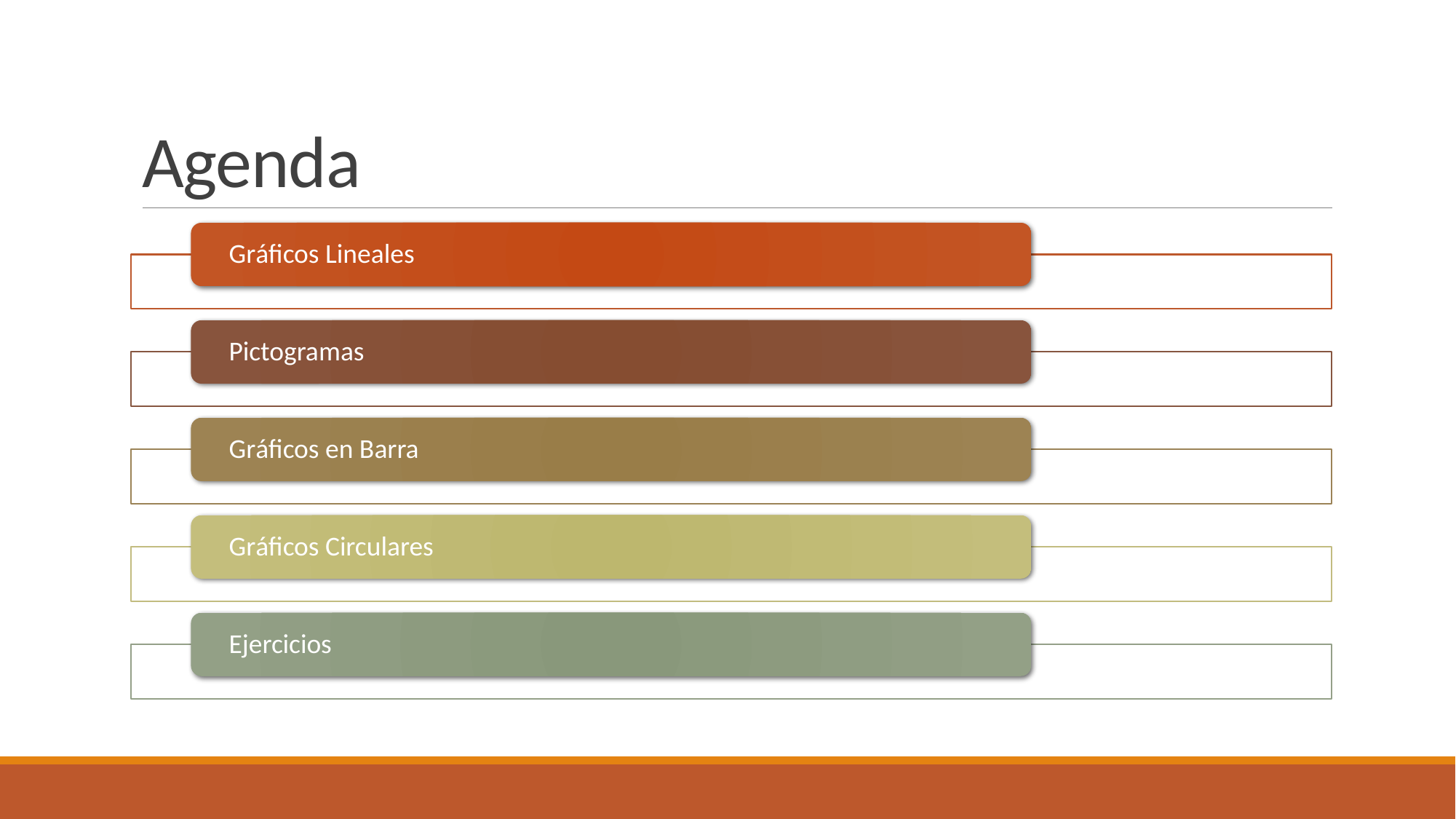

# Agenda
Gráficos Lineales
Pictogramas
Gráficos en Barra
Gráficos Circulares
Ejercicios